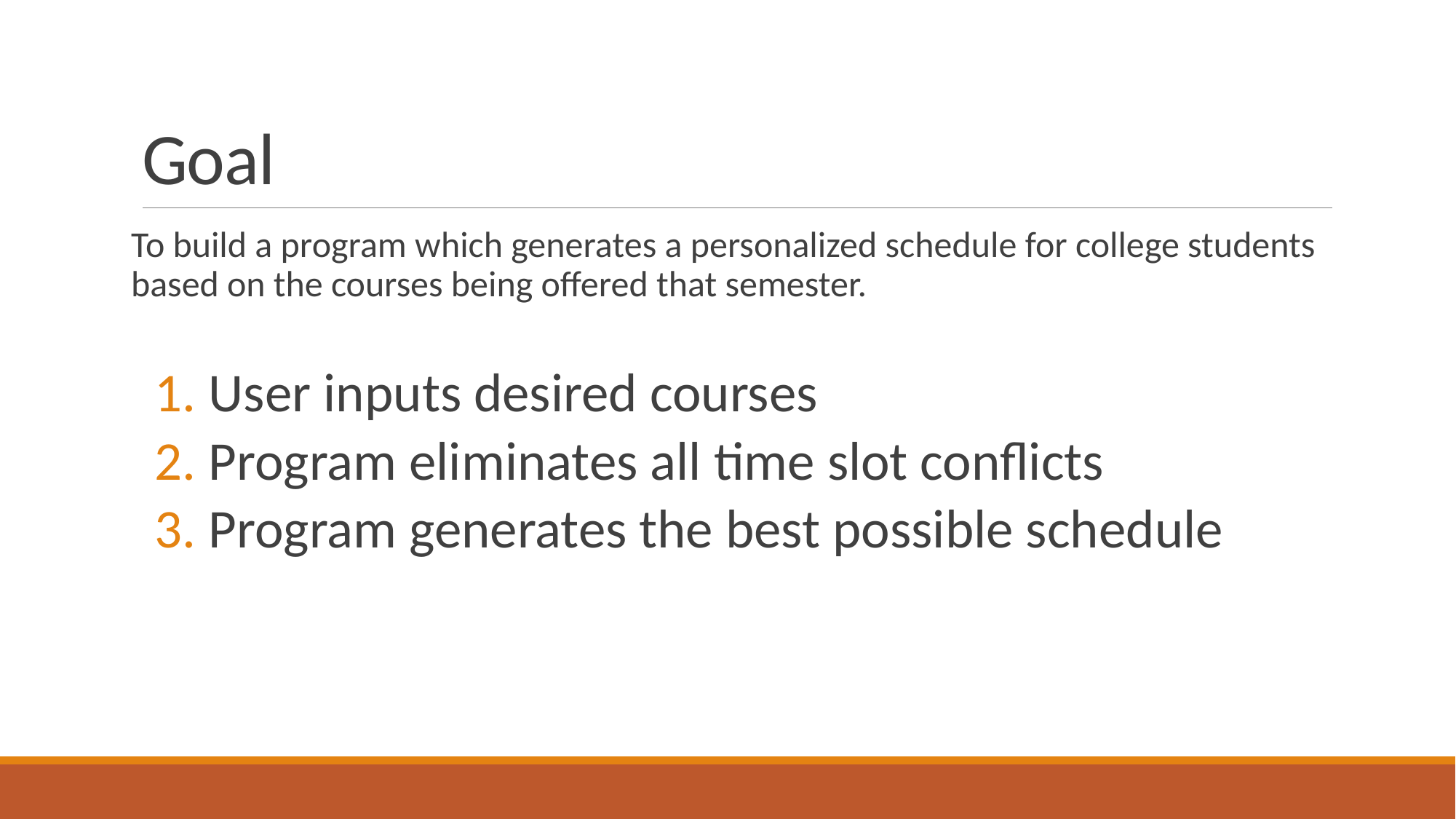

# Goal
To build a program which generates a personalized schedule for college students based on the courses being offered that semester.

 User inputs desired courses
 Program eliminates all time slot conflicts
 Program generates the best possible schedule